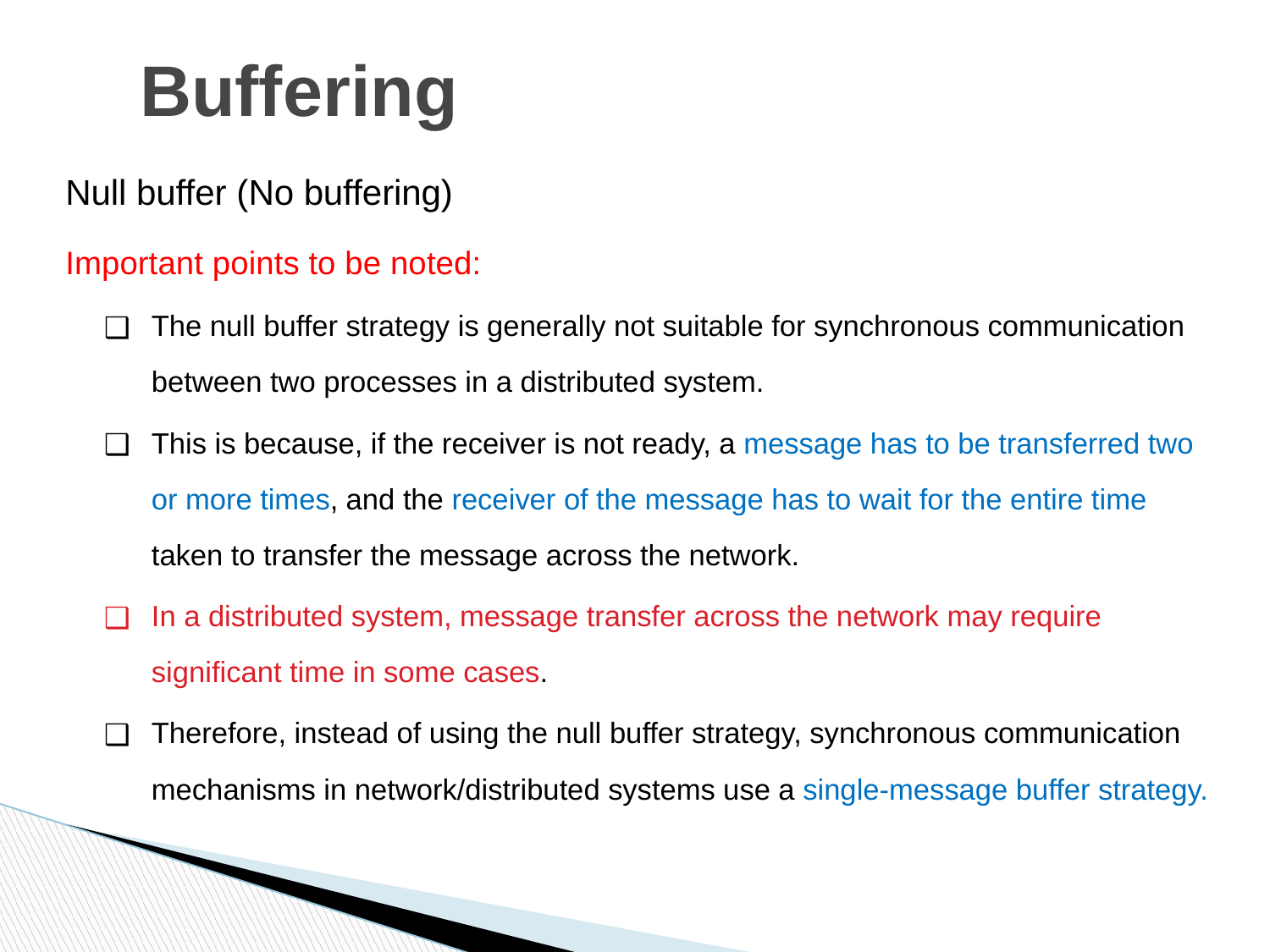

# Buffering
Null buffer (No buffering)
Important points to be noted:
The null buffer strategy is generally not suitable for synchronous communication between two processes in a distributed system.
This is because, if the receiver is not ready, a message has to be transferred two or more times, and the receiver of the message has to wait for the entire time taken to transfer the message across the network.
In a distributed system, message transfer across the network may require significant time in some cases.
Therefore, instead of using the null buffer strategy, synchronous communication mechanisms in network/distributed systems use a single-message buffer strategy.